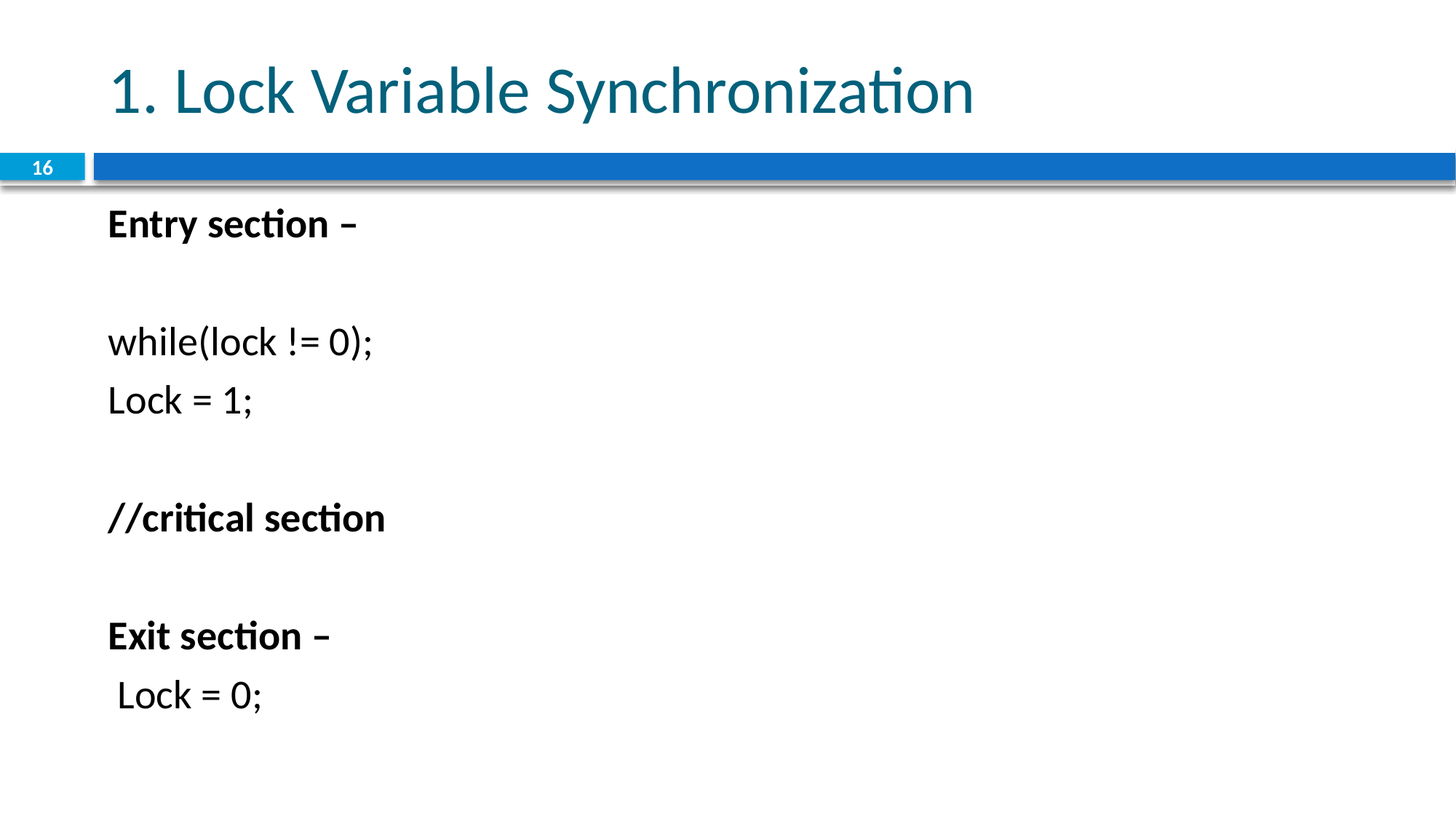

# 1. Lock Variable Synchronization
16
Entry section –

while(lock != 0);
Lock = 1;

//critical section

Exit section –
 Lock = 0;